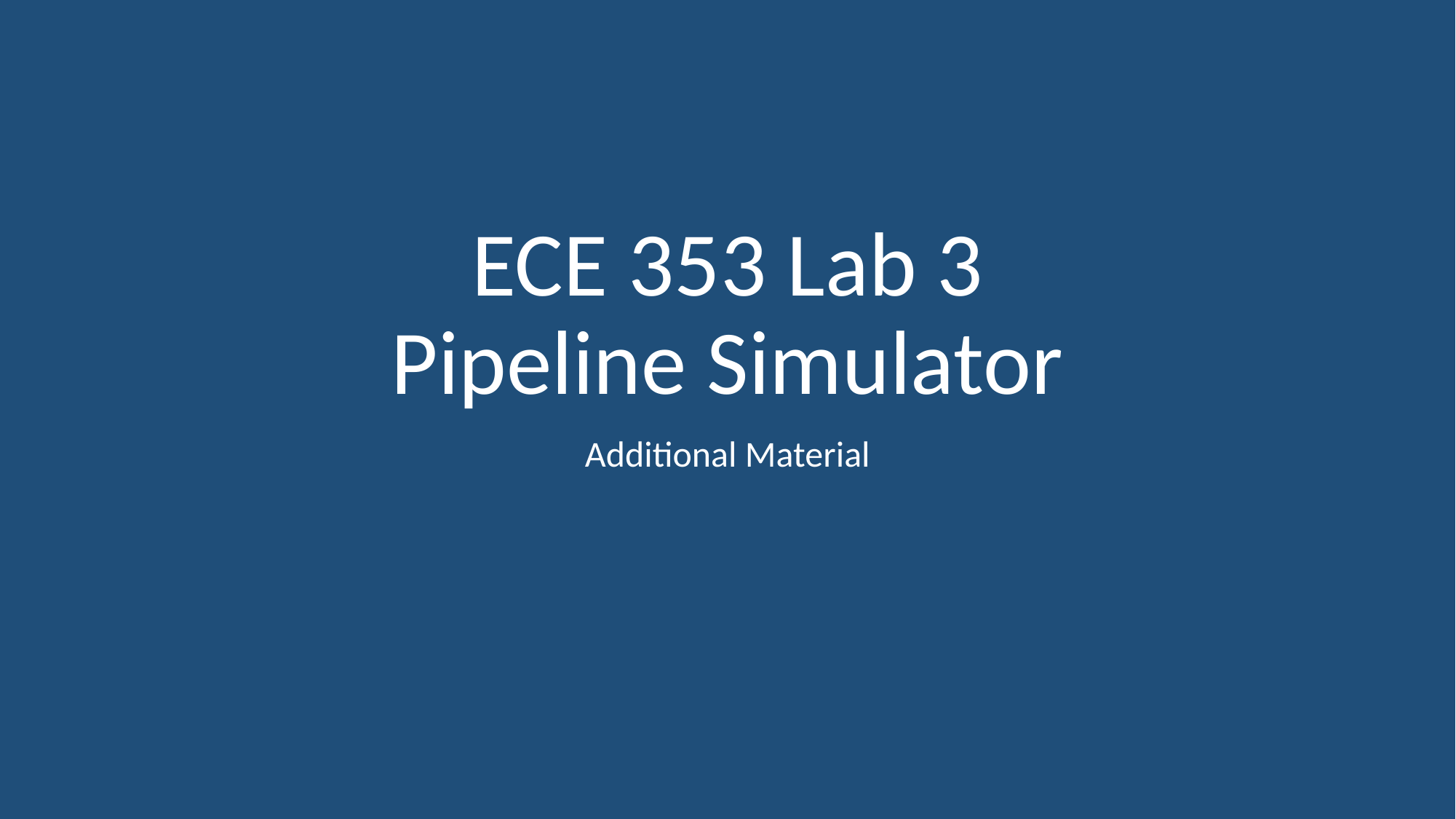

# ECE 353 Lab 3 Pipeline Simulator
Additional Material